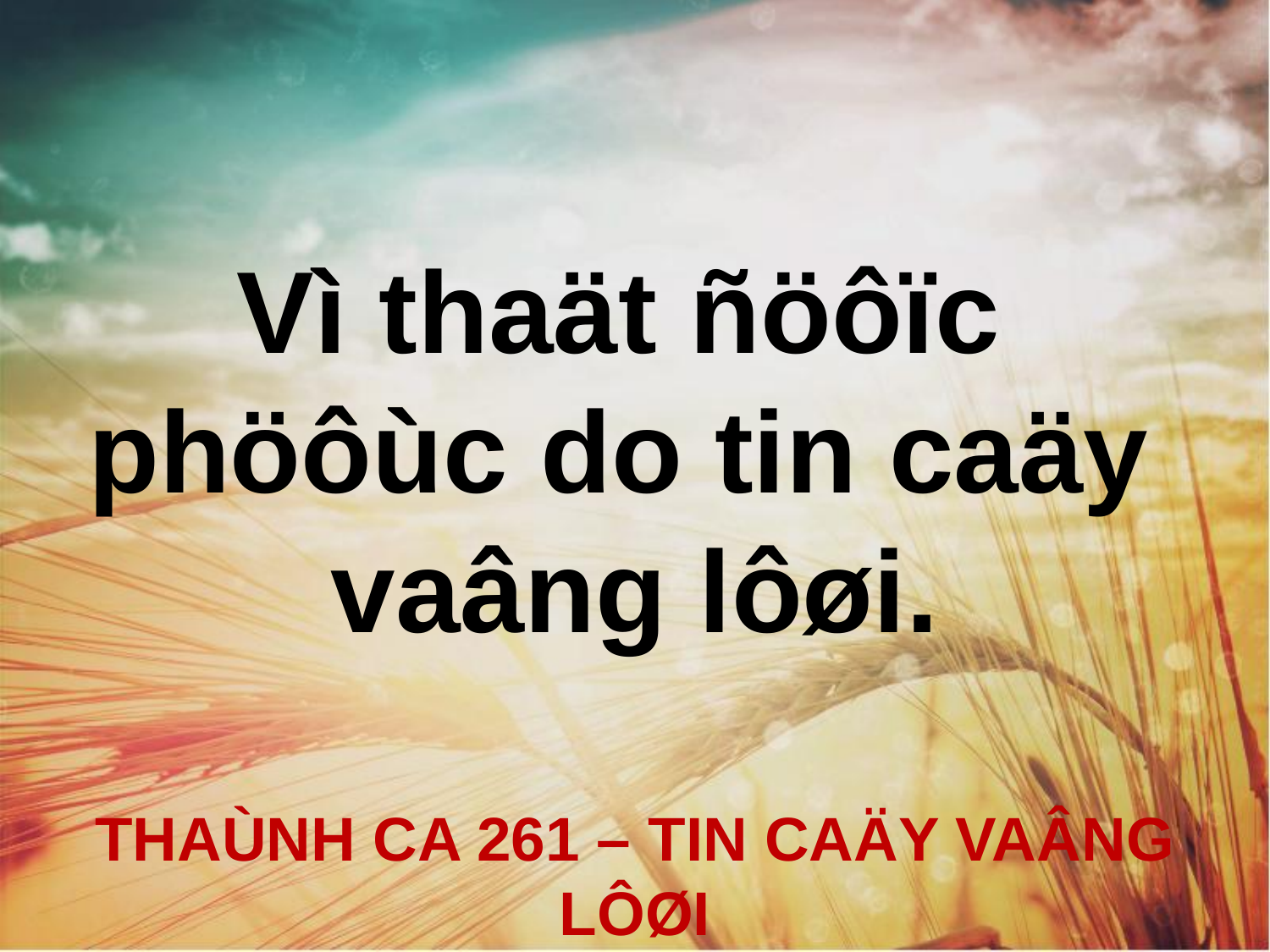

Vì thaät ñöôïc
phöôùc do tin caäy
vaâng lôøi.
THAÙNH CA 261 – TIN CAÄY VAÂNG LÔØI